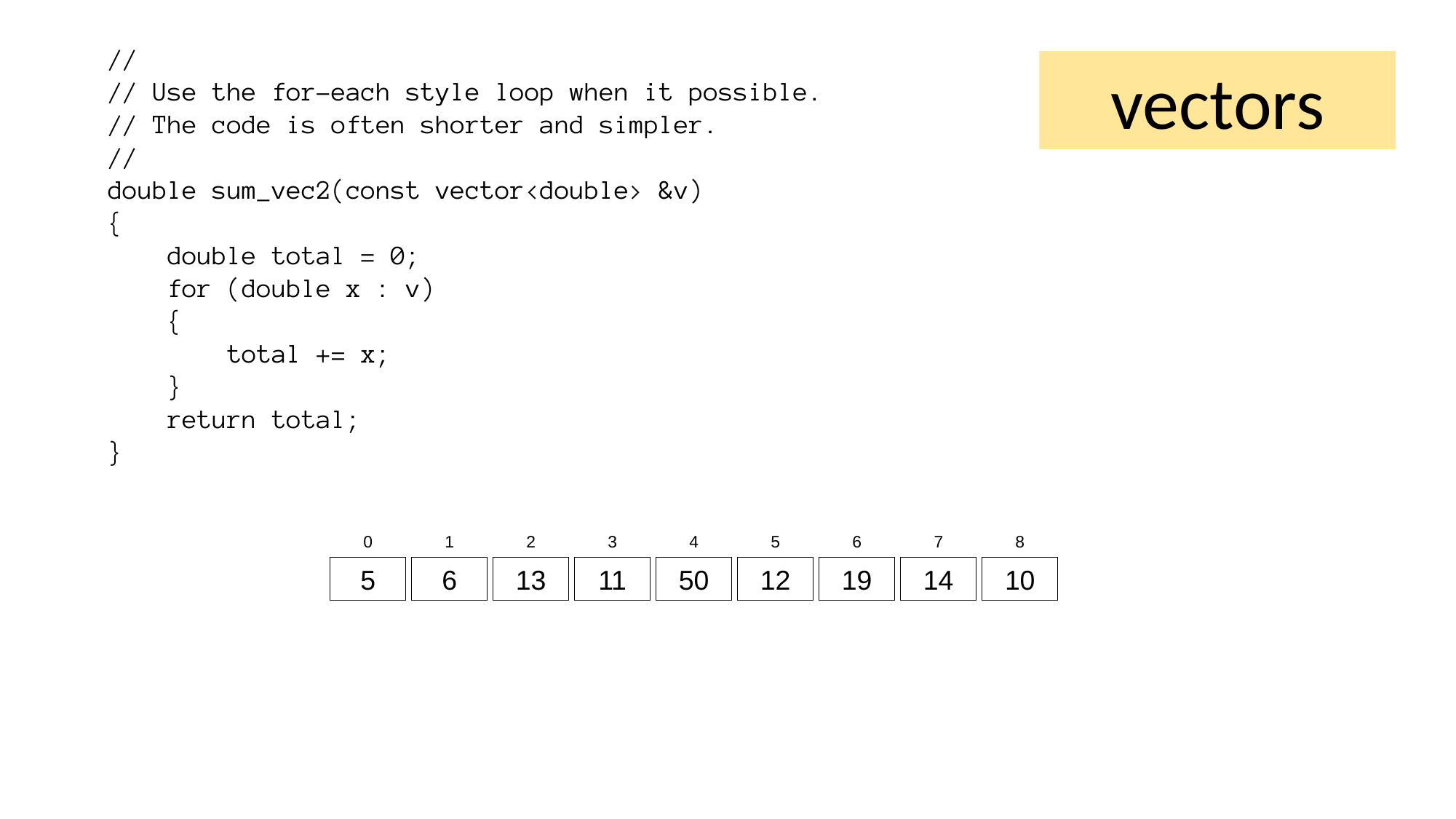

//
// Use the for-each style loop when it possible.
// The code is often shorter and simpler.
//
double sum_vec2(const vector<double> &v)
{
    double total = 0;
    for (double x : v)
    {
        total += x;
    }
    return total;
}
vectors
0
1
2
3
4
5
6
7
8
5
6
13
11
50
12
19
14
10